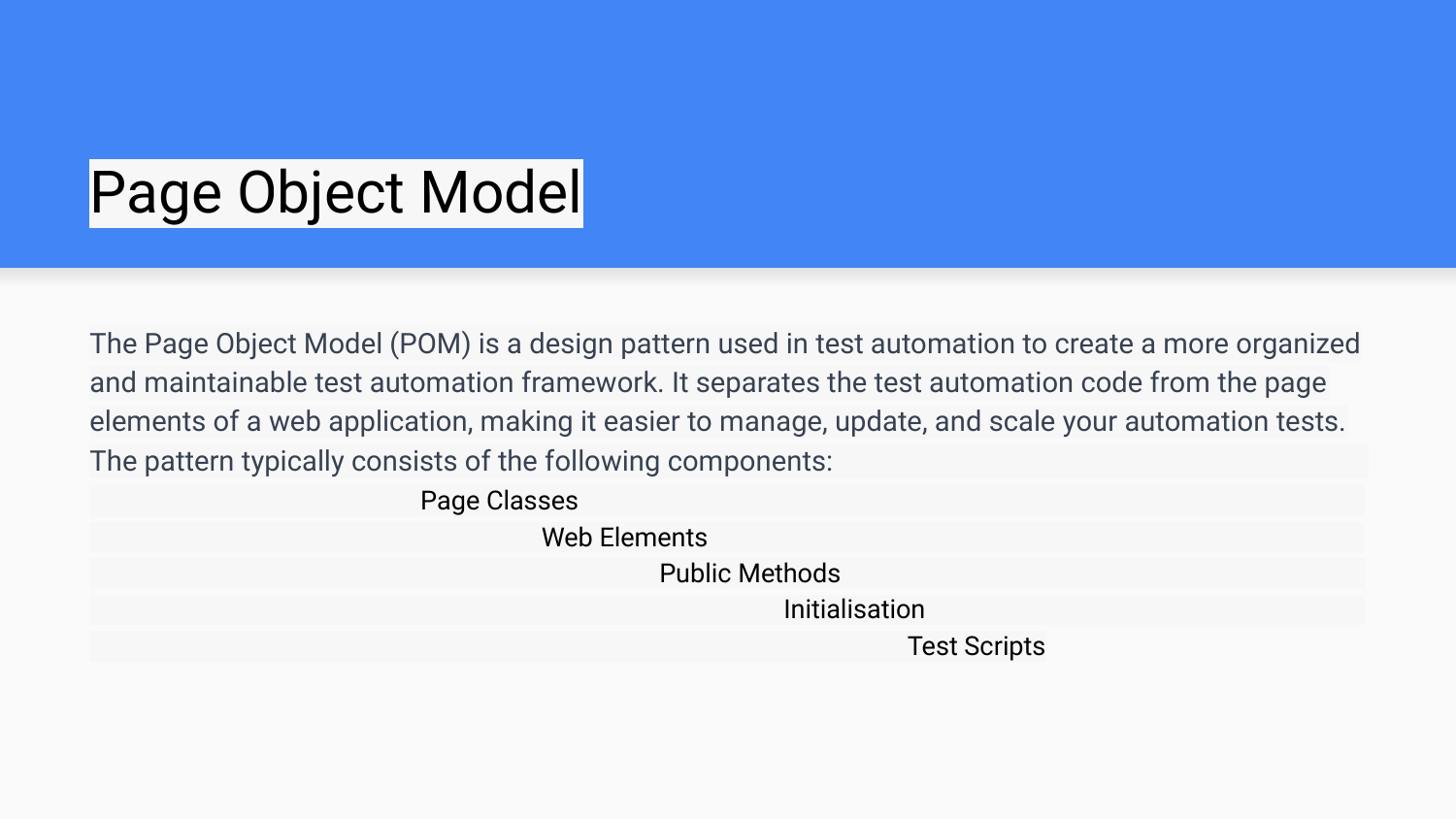

# Page Object Model
The Page Object Model (POM) is a design pattern used in test automation to create a more organized and maintainable test automation framework. It separates the test automation code from the page elements of a web application, making it easier to manage, update, and scale your automation tests. The pattern typically consists of the following components:                                                                                                                            Page Classes                                                                                                                                                                                              Web Elements                                                                                                                                                                                            Public Methods                                                                                                                                                                                           Initialisation                                                                                                                                                                                                 Test Scripts